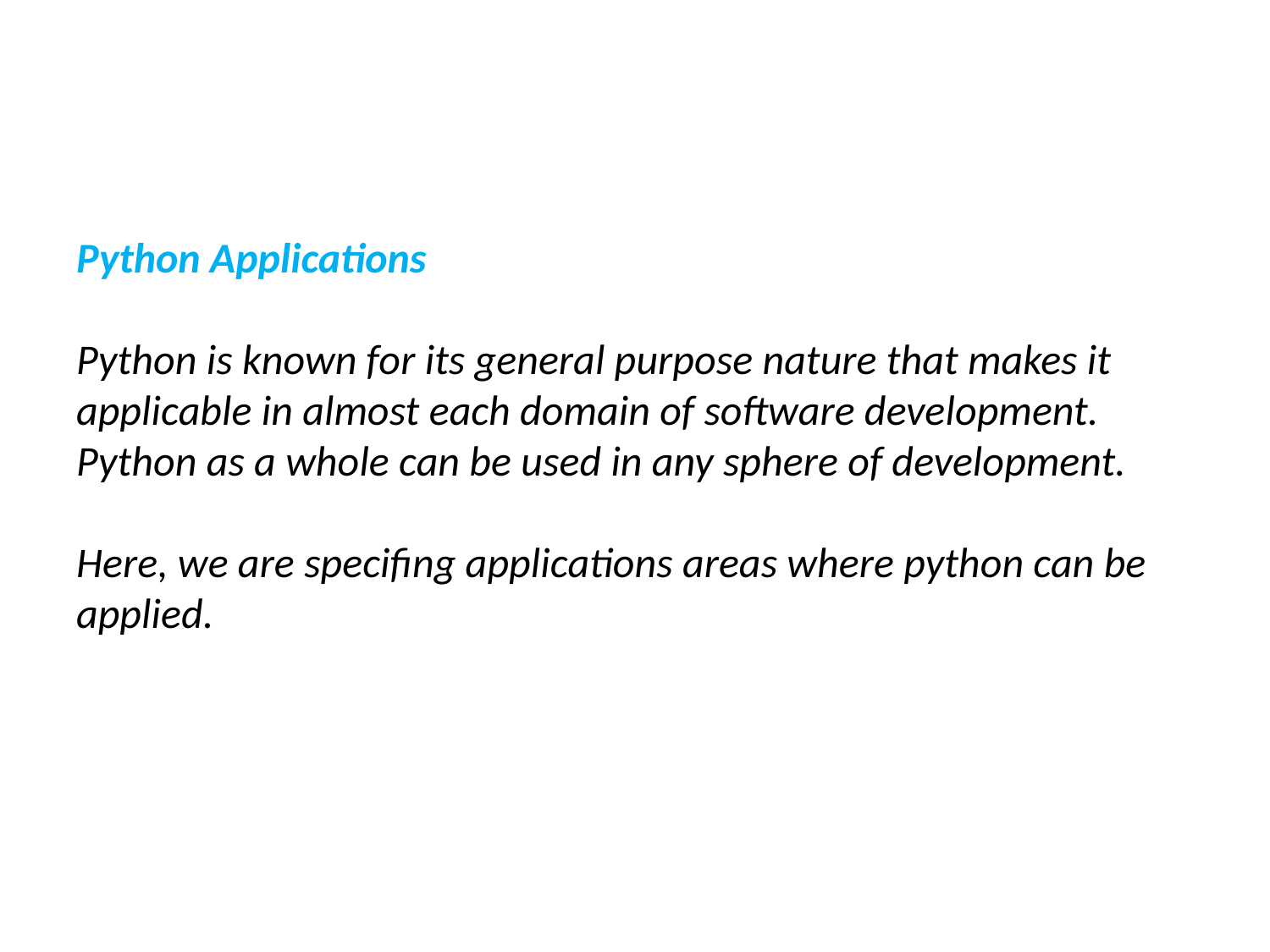

Python Applications

Python is known for its general purpose nature that makes it applicable in almost each domain of software development. Python as a whole can be used in any sphere of development.

Here, we are specifing applications areas where python can be applied.